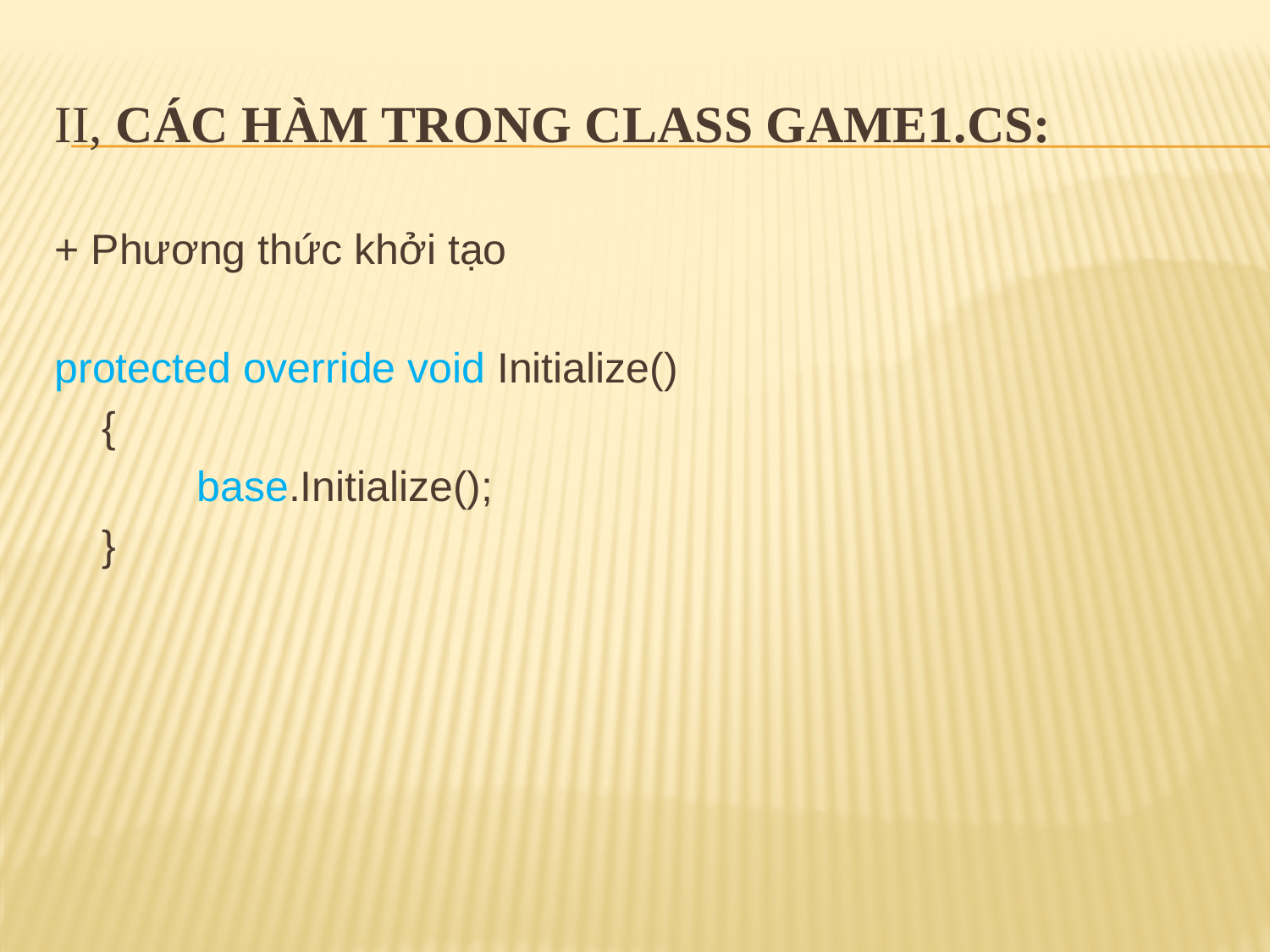

# II, Các hàm trong Class game1.cs:
+ Phương thức khởi tạo

protected override void Initialize()
    {
            base.Initialize();
    }